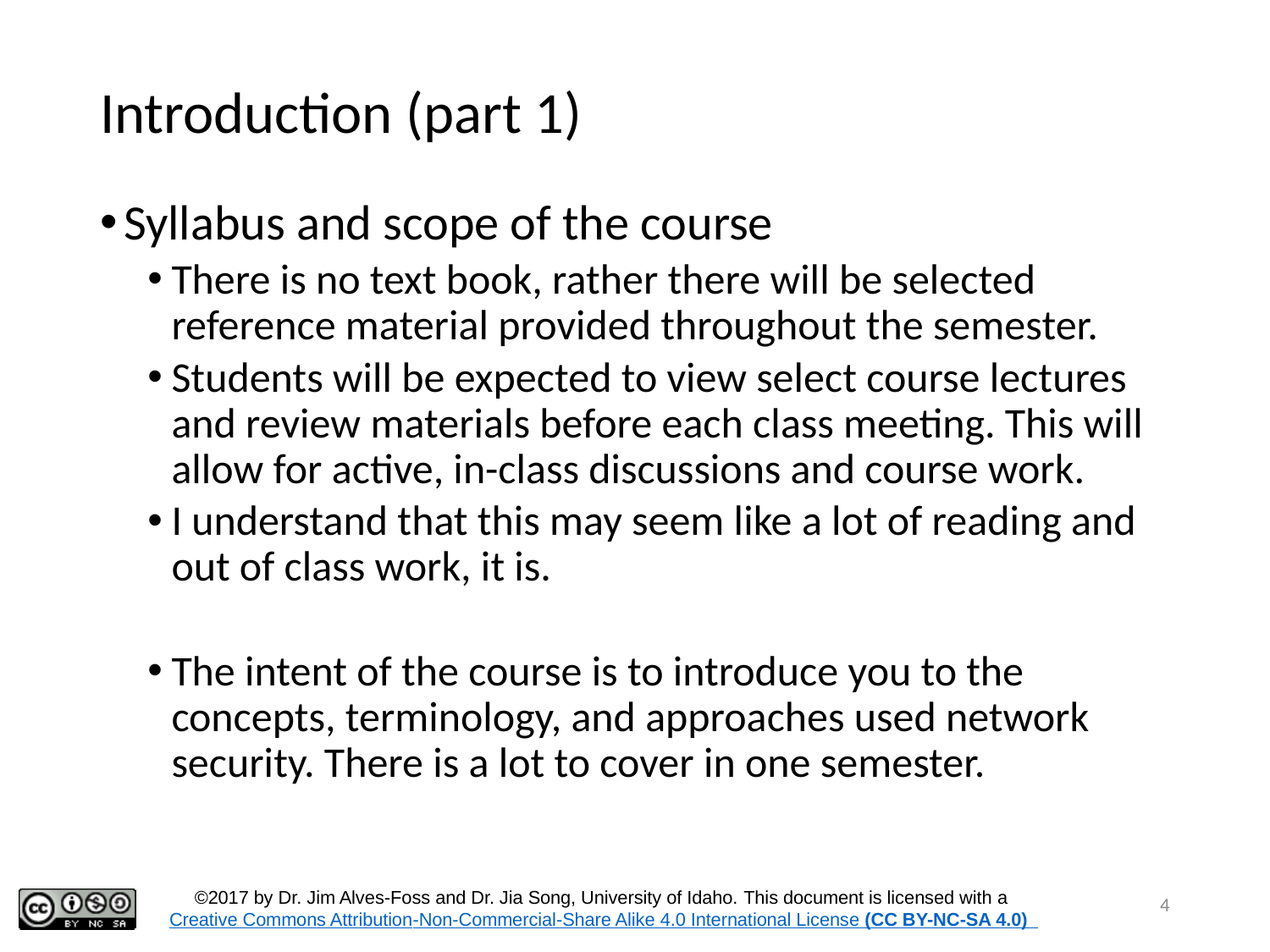

# Introduction (part 1)
Syllabus and scope of the course
There is no text book, rather there will be selected reference material provided throughout the semester.
Students will be expected to view select course lectures and review materials before each class meeting. This will allow for active, in-class discussions and course work.
I understand that this may seem like a lot of reading and out of class work, it is.

The intent of the course is to introduce you to the concepts, terminology, and approaches used network security. There is a lot to cover in one semester.
4